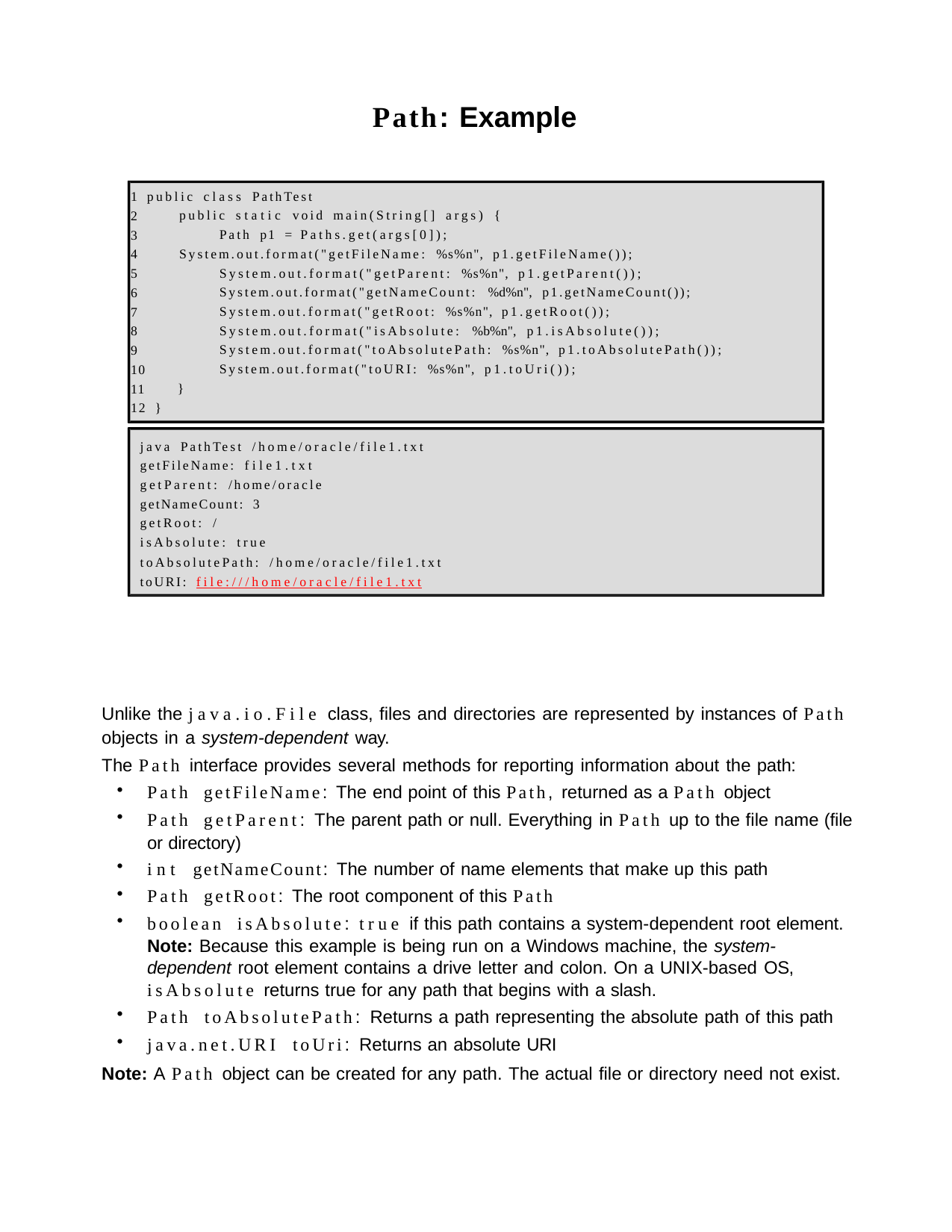

Path: Example

1 public class PathTest
2
3
4
5
6
7
8
9
10
11
12 }
public static void main(String[] args) { Path p1 = Paths.get(args[0]);
System.out.format("getFileName: %s%n", p1.getFileName()); System.out.format("getParent: %s%n", p1.getParent()); System.out.format("getNameCount: %d%n", p1.getNameCount()); System.out.format("getRoot: %s%n", p1.getRoot()); System.out.format("isAbsolute: %b%n", p1.isAbsolute()); System.out.format("toAbsolutePath: %s%n", p1.toAbsolutePath()); System.out.format("toURI: %s%n", p1.toUri());
}
java PathTest /home/oracle/file1.txt getFileName: file1.txt
getParent: /home/oracle getNameCount: 3 getRoot: /
isAbsolute: true
toAbsolutePath: /home/oracle/file1.txt toURI: file:///home/oracle/file1.txt

Unlike the java.io.File class, files and directories are represented by instances of Path
objects in a system-dependent way.
The Path interface provides several methods for reporting information about the path:
Path  getFileName: The end point of this Path, returned as a Path object
Path  getParent: The parent path or null. Everything in Path up to the file name (file or directory)
int  getNameCount: The number of name elements that make up this path
Path  getRoot: The root component of this Path
boolean  isAbsolute: true if this path contains a system-dependent root element. Note: Because this example is being run on a Windows machine, the system- dependent root element contains a drive letter and colon. On a UNIX-based OS, isAbsolute returns true for any path that begins with a slash.
Path  toAbsolutePath: Returns a path representing the absolute path of this path
java.net.URI  toUri: Returns an absolute URI
Note: A Path object can be created for any path. The actual file or directory need not exist.